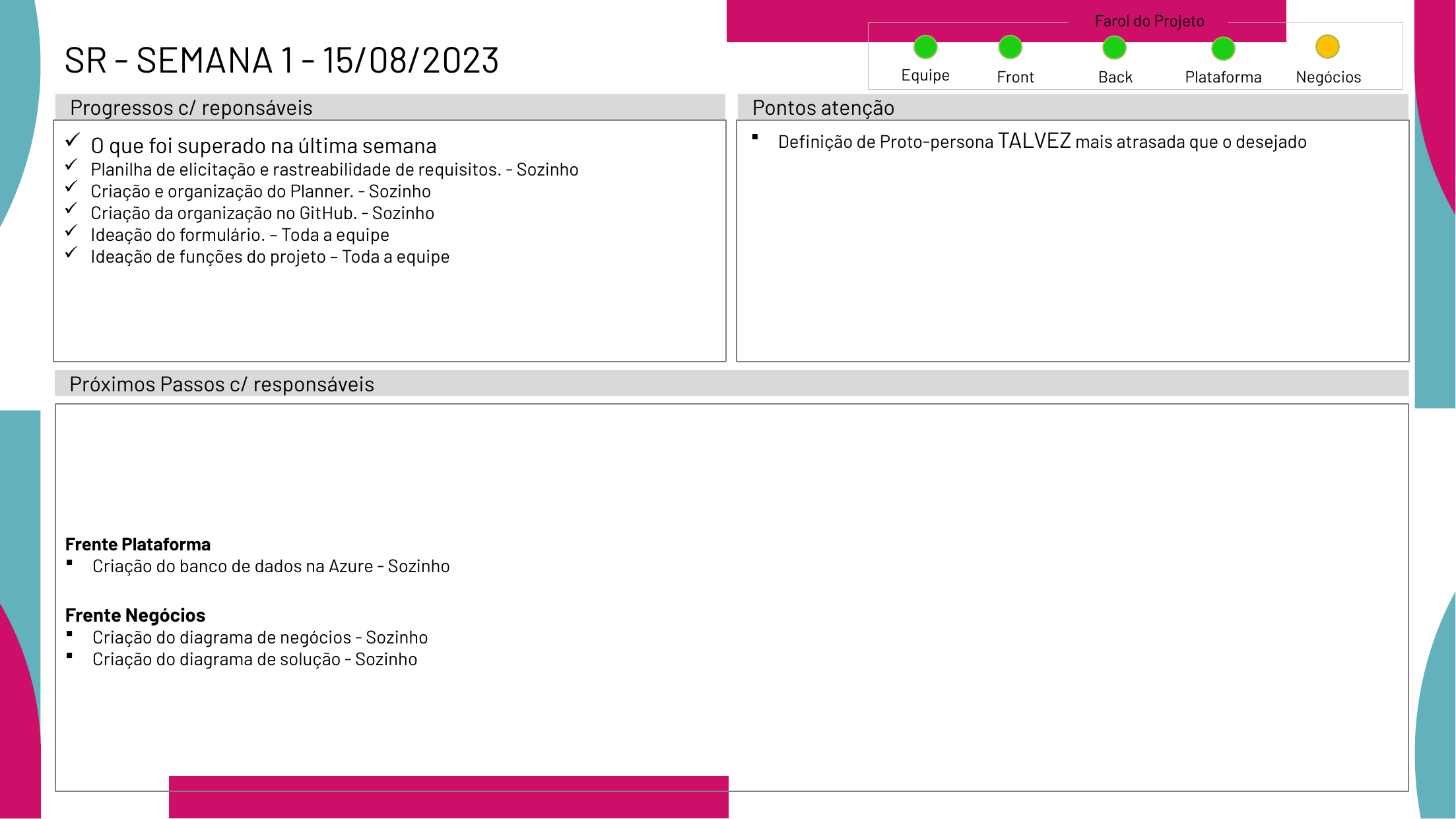

Farol do Projeto

SR - SEMANA 1 - 15/08/2023
Equipe
Front
Back
Plataforma
Negócios
Progressos c/ reponsáveis
Pontos atenção
O que foi superado na última semana
Planilha de elicitação e rastreabilidade de requisitos. - Sozinho
Criação e organização do Planner. - Sozinho
Criação da organização no GitHub. - Sozinho
Ideação do formulário. – Toda a equipe
Ideação de funções do projeto – Toda a equipe

Definição de Proto-persona TALVEZ mais atrasada que o desejado
Próximos Passos c/ responsáveis
Frente Plataforma
Criação do banco de dados na Azure - Sozinho

Frente Negócios
Criação do diagrama de negócios - Sozinho
Criação do diagrama de solução - Sozinho